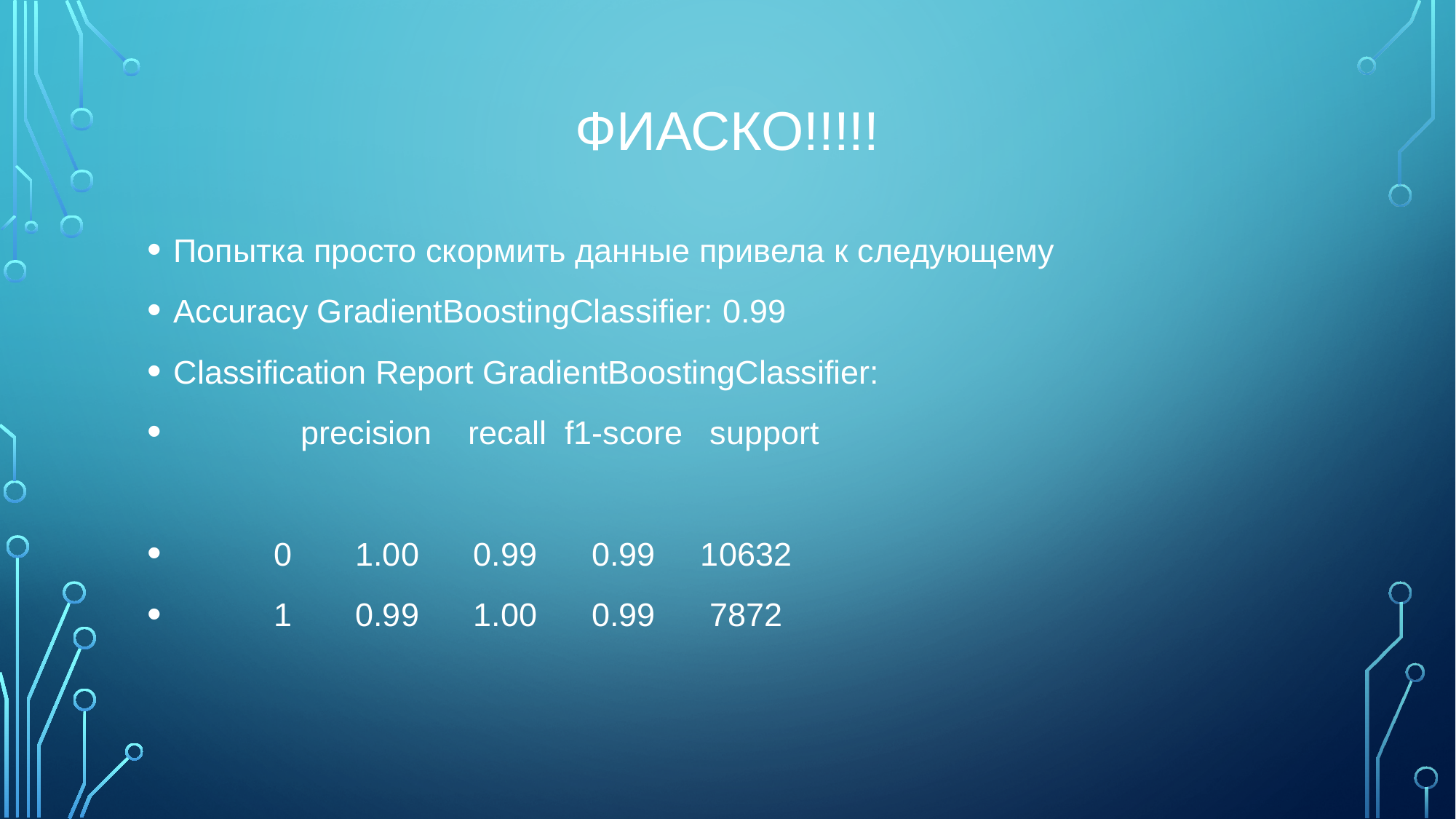

# ФИАСКО!!!!!
Попытка просто скормить данные привела к следующему
Accuracy GradientBoostingClassifier: 0.99
Classification Report GradientBoostingClassifier:
              precision    recall  f1-score   support

           0       1.00      0.99      0.99     10632
           1       0.99      1.00      0.99      7872